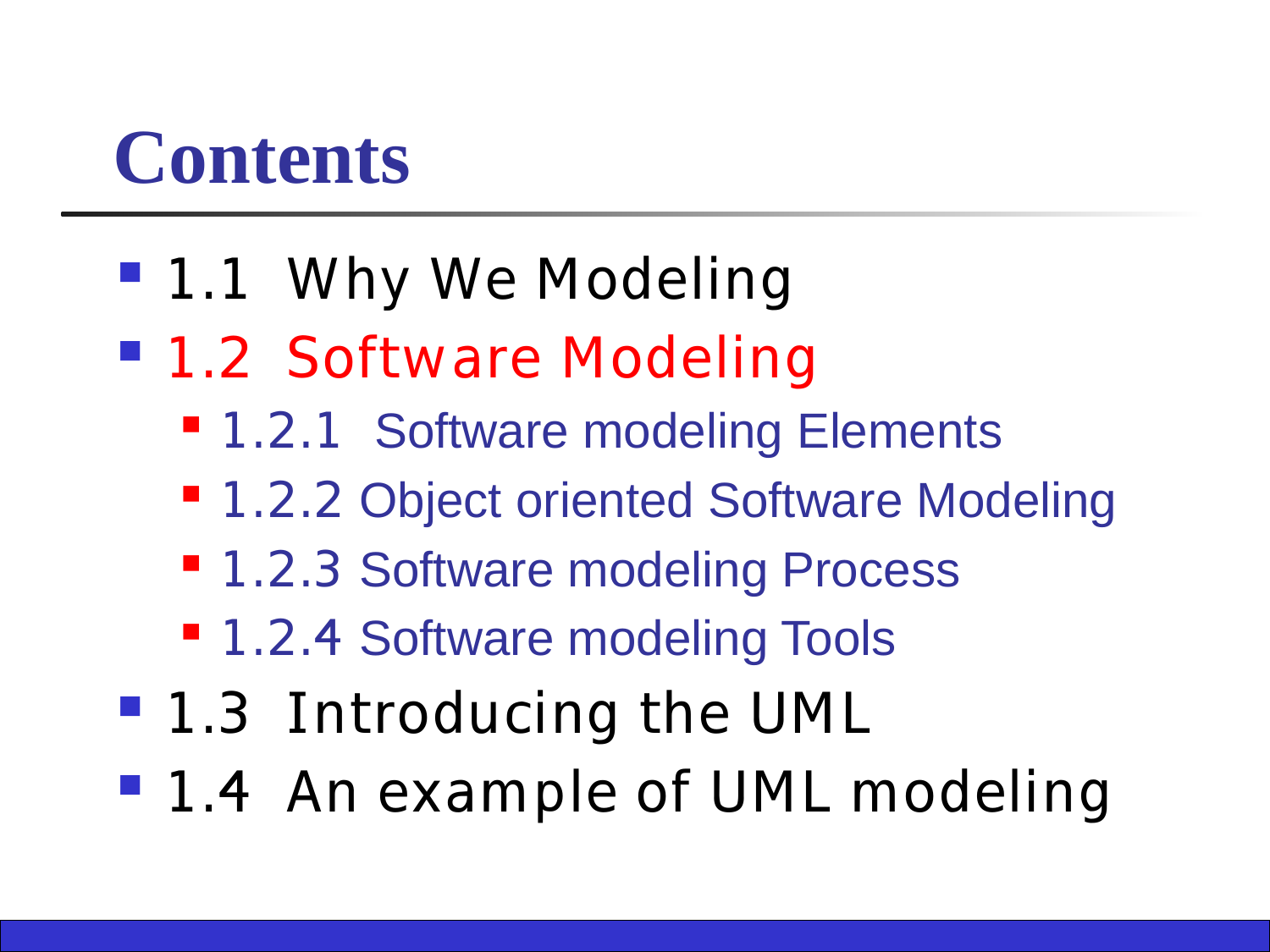

# Contents
1.1  Why We Modeling
1.2  Software Modeling
1.2.1  Software modeling Elements
1.2.2 Object oriented Software Modeling
1.2.3 Software modeling Process
1.2.4 Software modeling Tools
1.3  Introducing the UML
1.4  An example of UML modeling